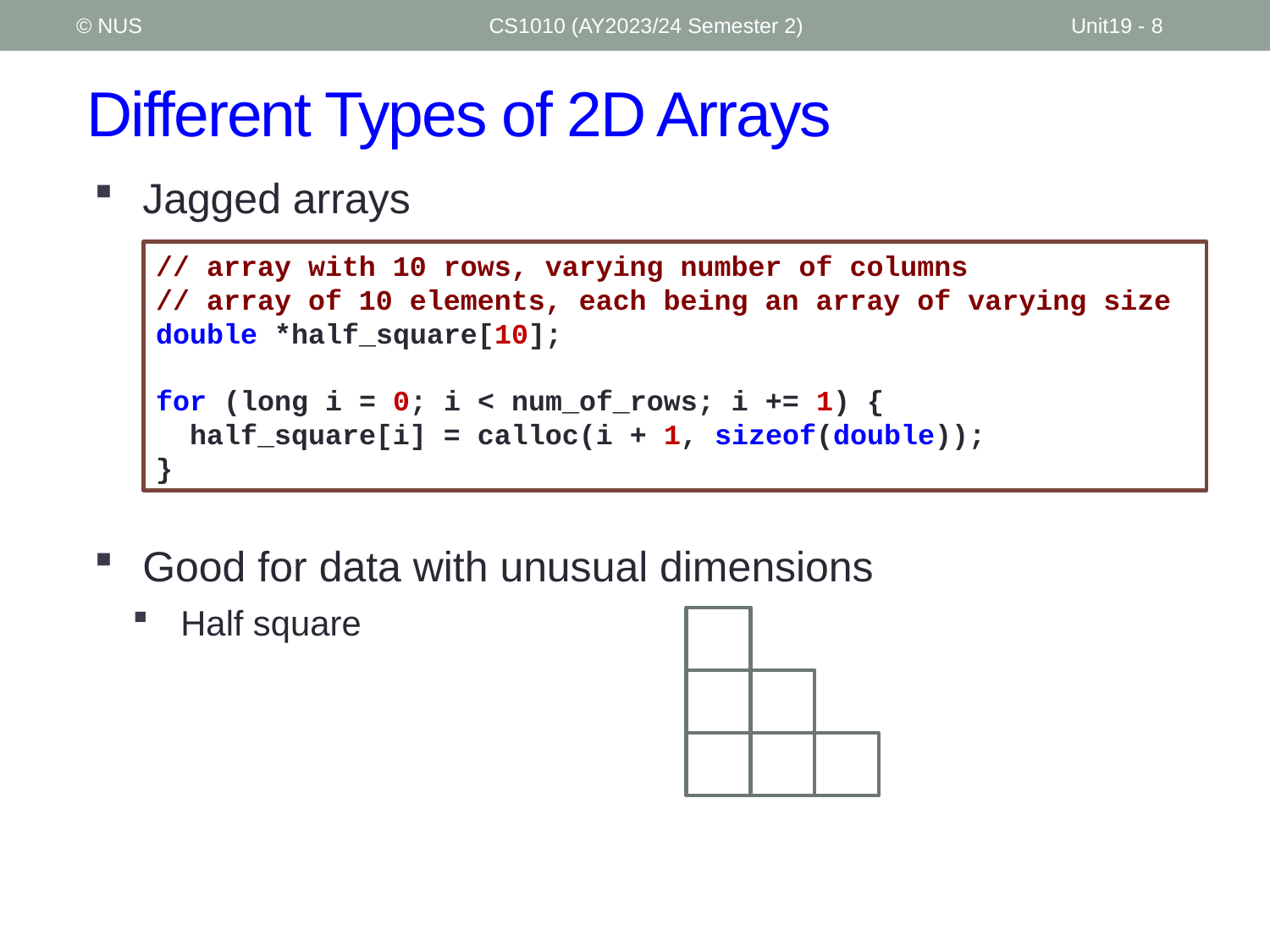

© NUS
CS1010 (AY2023/24 Semester 2)
Unit19 - 8
# Different Types of 2D Arrays
Jagged arrays

Good for data with unusual dimensions
Half square

// array with 10 rows, varying number of columns
// array of 10 elements, each being an array of varying size
double *half_square[10];

for (long i = 0; i < num_of_rows; i += 1) {
  half_square[i] = calloc(i + 1, sizeof(double));
}